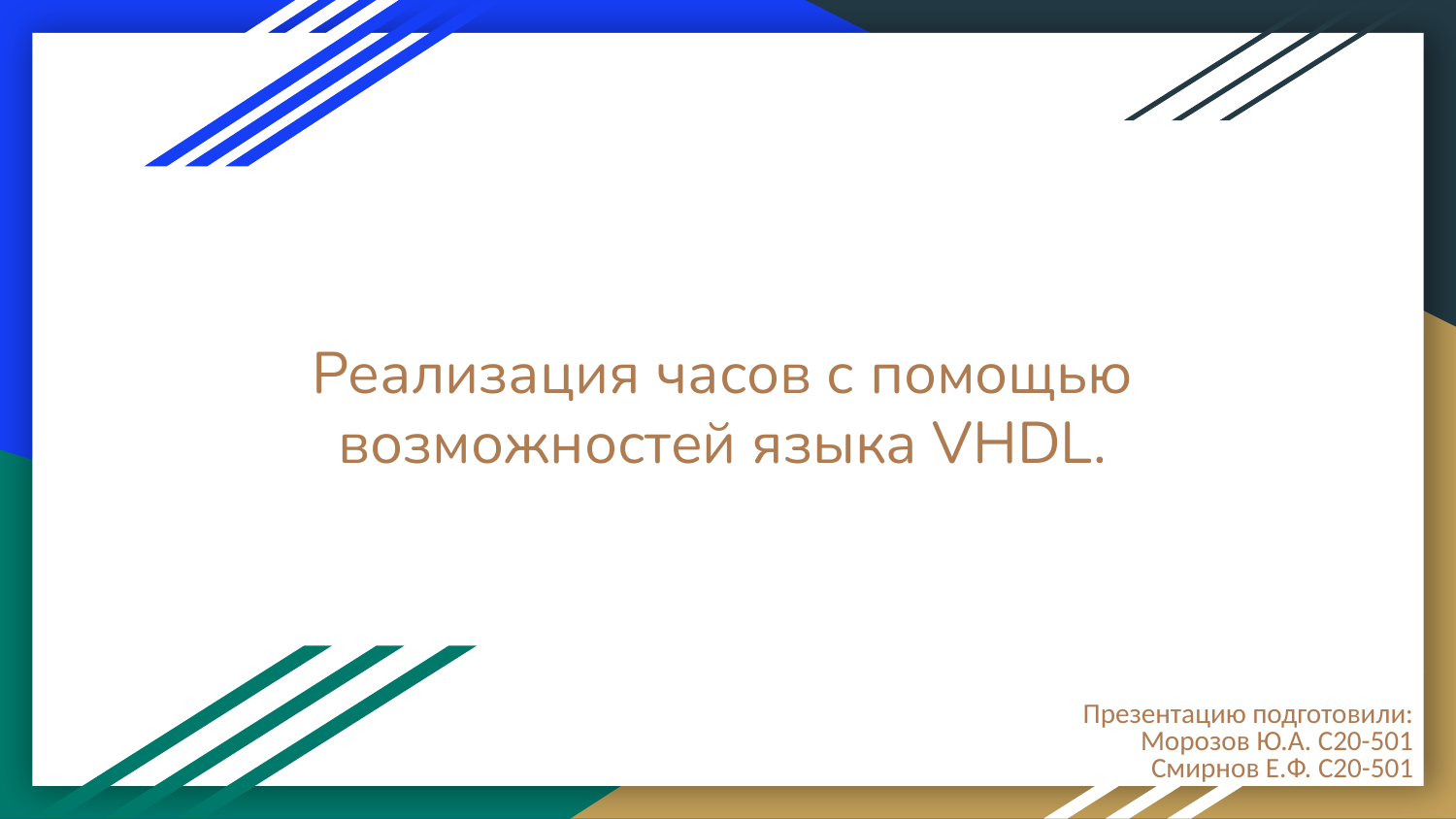

# Реализация часов с помощью возможностей языка VHDL.
Презентацию подготовили:
Морозов Ю.А. С20-501
Смирнов Е.Ф. С20-501